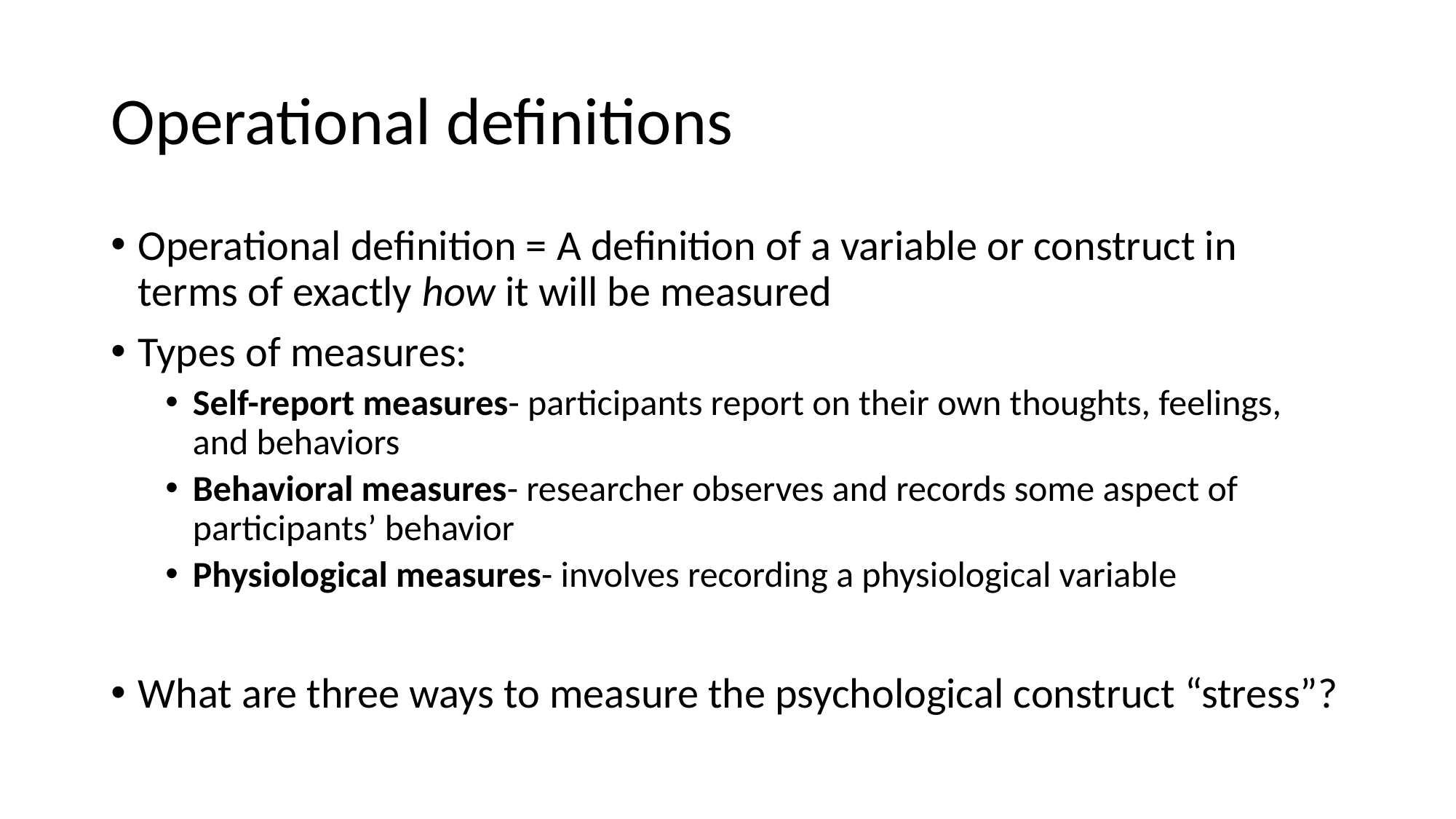

# Operational definitions
Operational definition = A definition of a variable or construct in terms of exactly how it will be measured
Types of measures:
Self-report measures- participants report on their own thoughts, feelings, and behaviors
Behavioral measures- researcher observes and records some aspect of participants’ behavior
Physiological measures- involves recording a physiological variable

What are three ways to measure the psychological construct “stress”?